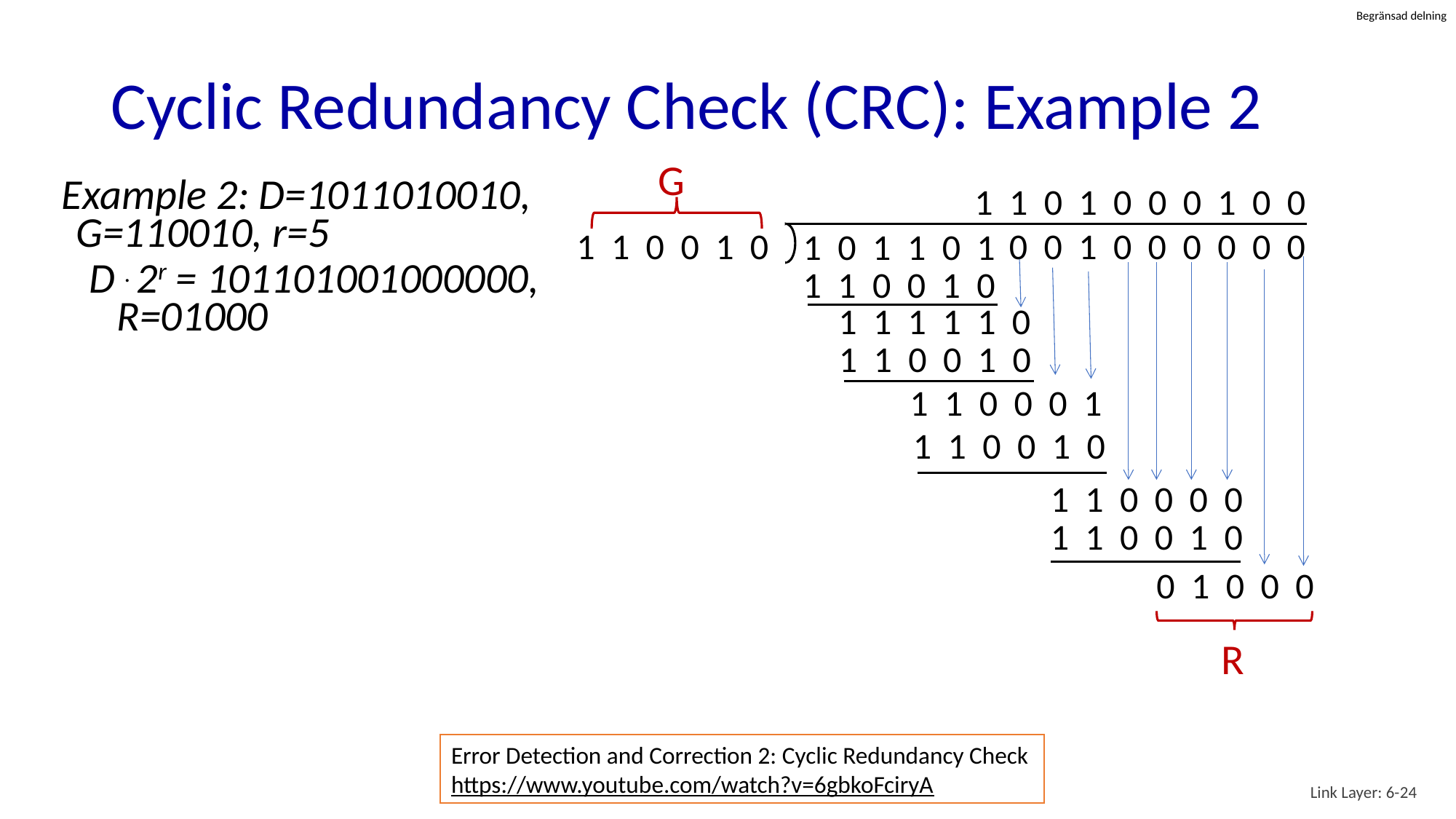

# Cyclic Redundancy Check (CRC): Example 2

G
Example 2: D=1011010010, G=110010, r=5
D . 2r = 101101001000000, R=01000
1  1  0  1  0  0  0  1  0  0
1  1  0  0  1  0
0  0  1  0  0  0  0  0  0
1  0  1  1  0  1

1  1  0  0  1  0
1  1  1  1  1  0
1  1  0  0  1  0
1  1  0  0  0  1
1  1  0  0  1  0

1  1  0  0  0  0
1  1  0  0  1  0

0  1  0  0  0
R
Error Detection and Correction 2: Cyclic Redundancy Check
https://www.youtube.com/watch?v=6gbkoFciryA
Link Layer: 6-24